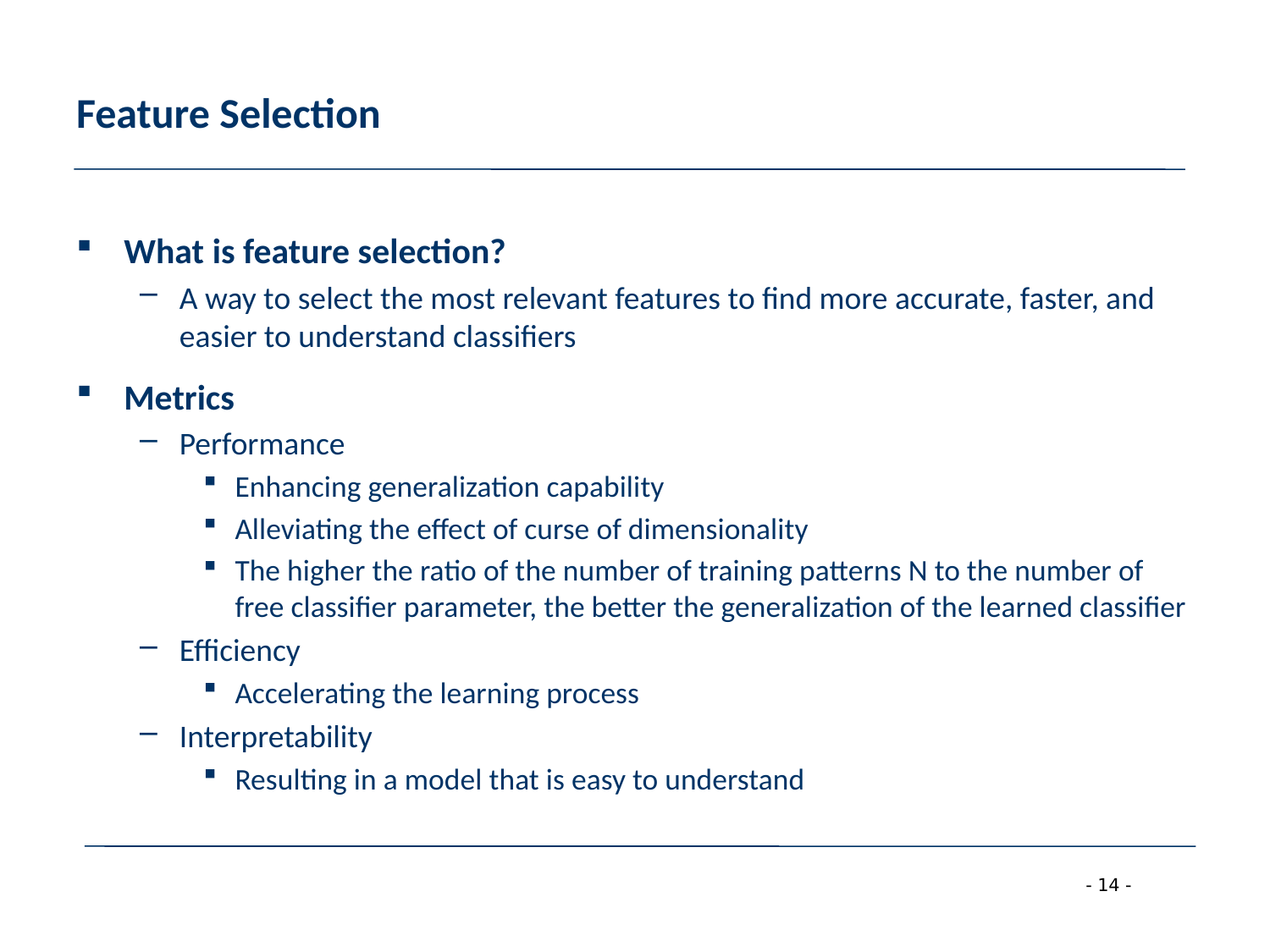

# Feature Selection
What is feature selection?
A way to select the most relevant features to find more accurate, faster, and easier to understand classifiers
Metrics
Performance
Enhancing generalization capability
Alleviating the effect of curse of dimensionality
The higher the ratio of the number of training patterns N to the number of free classifier parameter, the better the generalization of the learned classifier
Efficiency
Accelerating the learning process
Interpretability
Resulting in a model that is easy to understand